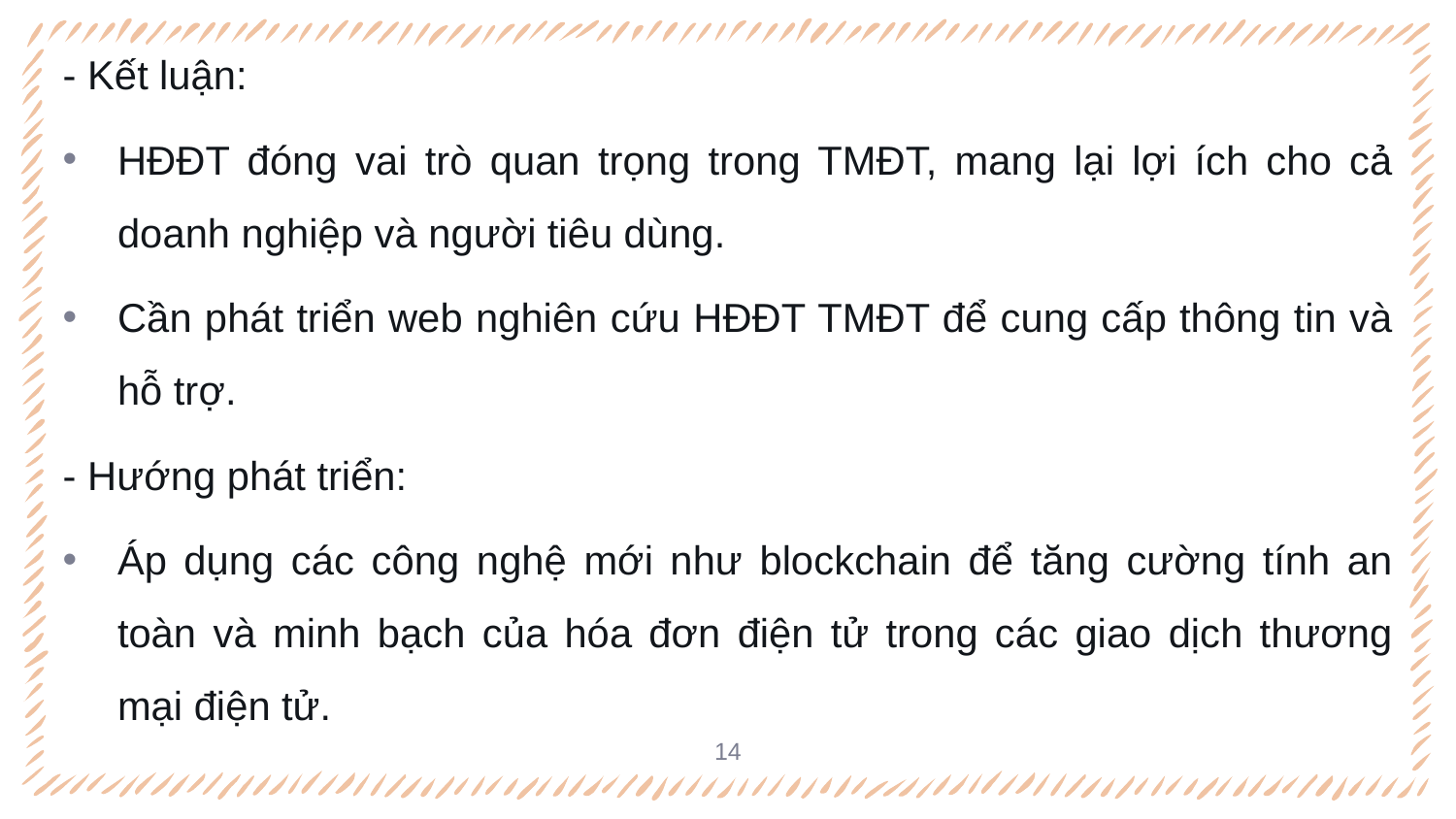

- Kết luận:
HĐĐT đóng vai trò quan trọng trong TMĐT, mang lại lợi ích cho cả doanh nghiệp và người tiêu dùng.
Cần phát triển web nghiên cứu HĐĐT TMĐT để cung cấp thông tin và hỗ trợ.
- Hướng phát triển:
Áp dụng các công nghệ mới như blockchain để tăng cường tính an toàn và minh bạch của hóa đơn điện tử trong các giao dịch thương mại điện tử.
14